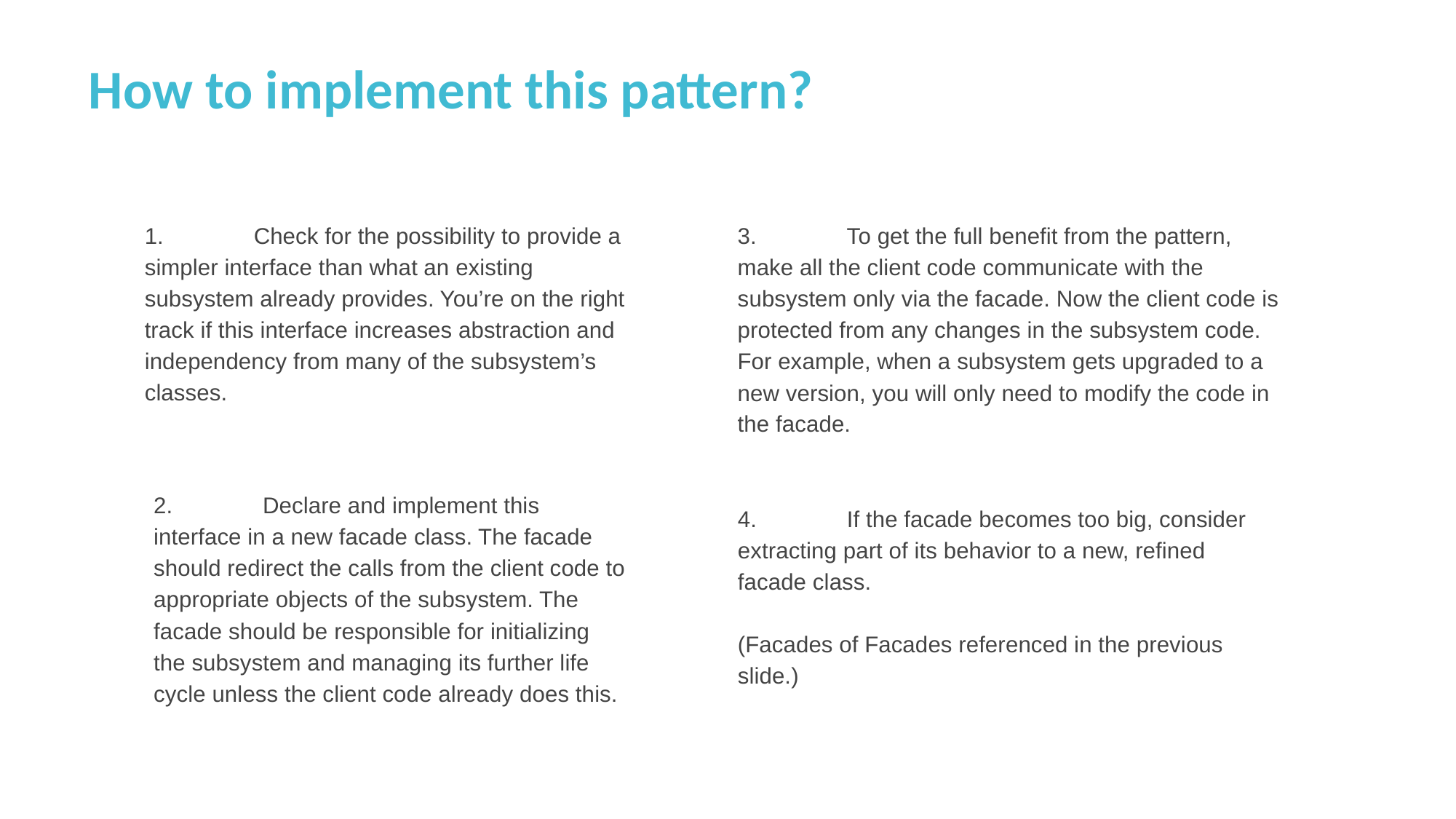

How to implement this pattern?
1.	Check for the possibility to provide a simpler interface than what an existing subsystem already provides. You’re on the right track if this interface increases abstraction and independency from many of the subsystem’s classes.
3.	To get the full benefit from the pattern, make all the client code communicate with the subsystem only via the facade. Now the client code is protected from any changes in the subsystem code. For example, when a subsystem gets upgraded to a new version, you will only need to modify the code in the facade.
2. 	Declare and implement this interface in a new facade class. The facade should redirect the calls from the client code to appropriate objects of the subsystem. The facade should be responsible for initializing the subsystem and managing its further life cycle unless the client code already does this.
4.	If the facade becomes too big, consider extracting part of its behavior to a new, refined facade class.
(Facades of Facades referenced in the previous slide.)